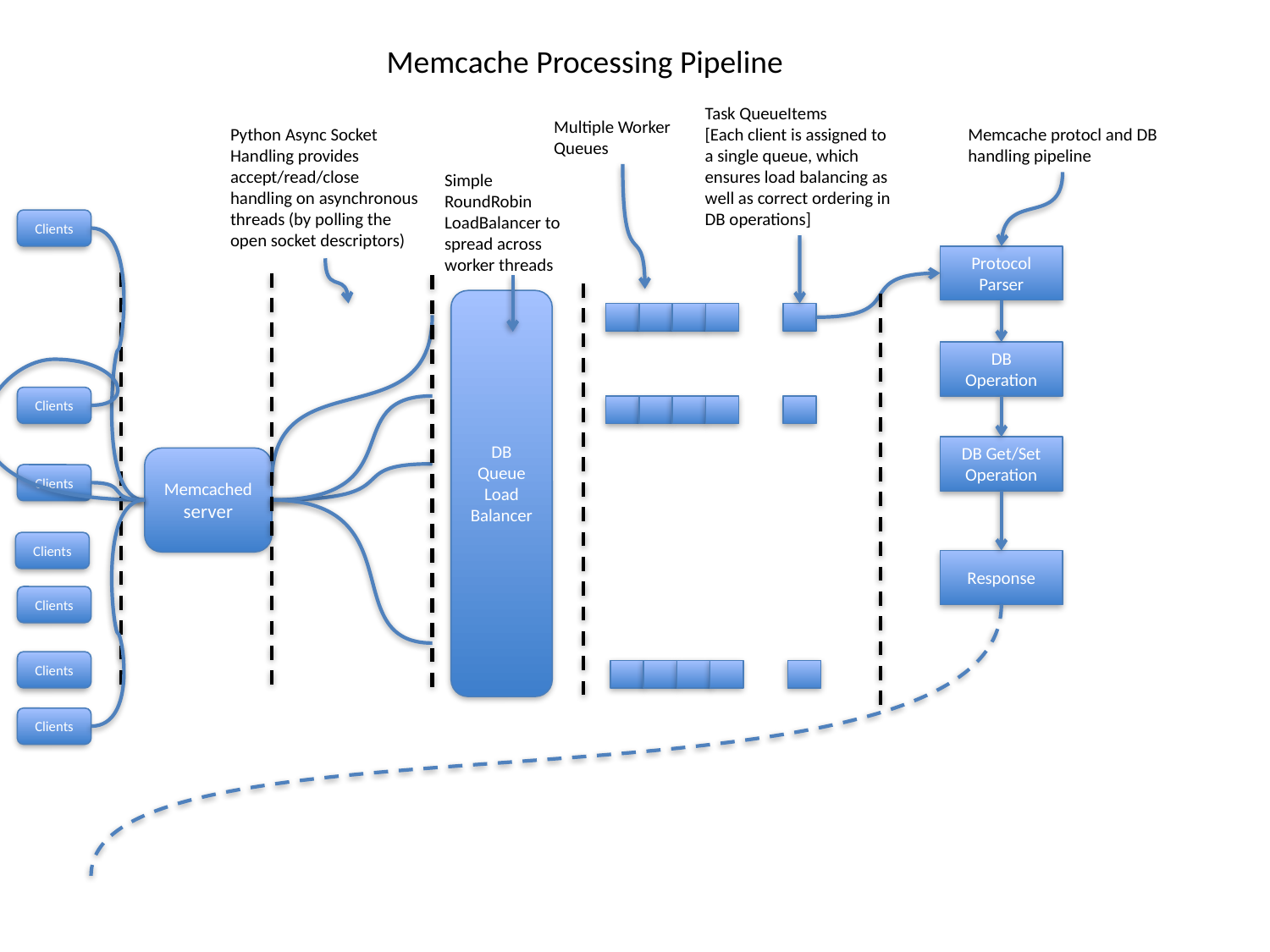

Memcache Processing Pipeline
Task QueueItems
[Each client is assigned to a single queue, which ensures load balancing as well as correct ordering in DB operations]
Multiple Worker
Queues
Python Async Socket Handling provides accept/read/close handling on asynchronous threads (by polling the open socket descriptors)
Memcache protocl and DB handling pipeline
Simple RoundRobin LoadBalancer to spread across worker threads

Clients
Protocol
Parser
DB
Queue
Load
Balancer

DB
Operation
Clients

DB Get/Set
Operation
Memcached
server
Clients
Clients
Response
Clients
Clients

Clients